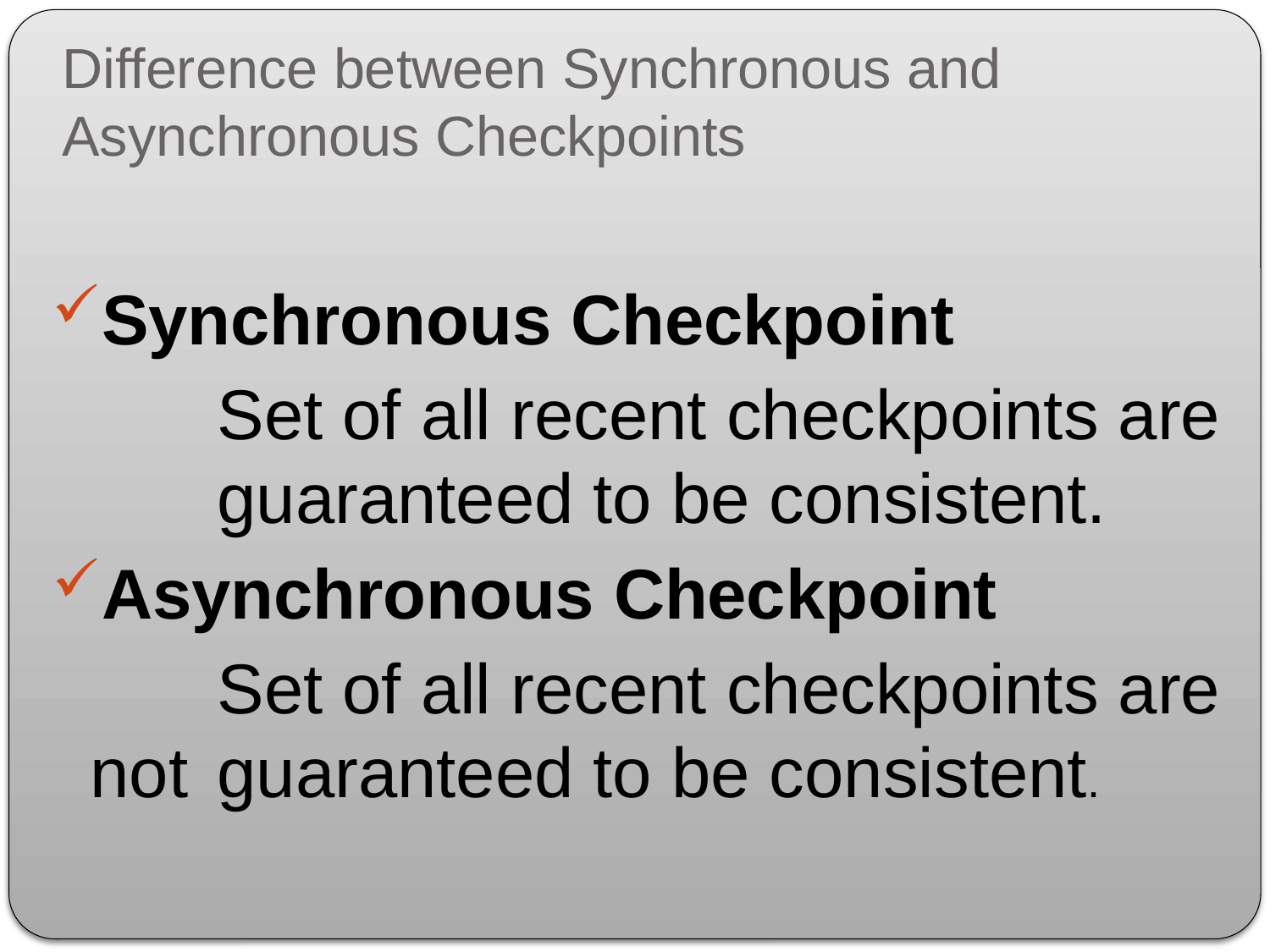

# Difference between Synchronous and Asynchronous Checkpoints
Synchronous Checkpoint
    	Set of all recent checkpoints are 	guaranteed to be consistent.
Asynchronous Checkpoint
	 	Set of all recent checkpoints are not 	guaranteed to be consistent.